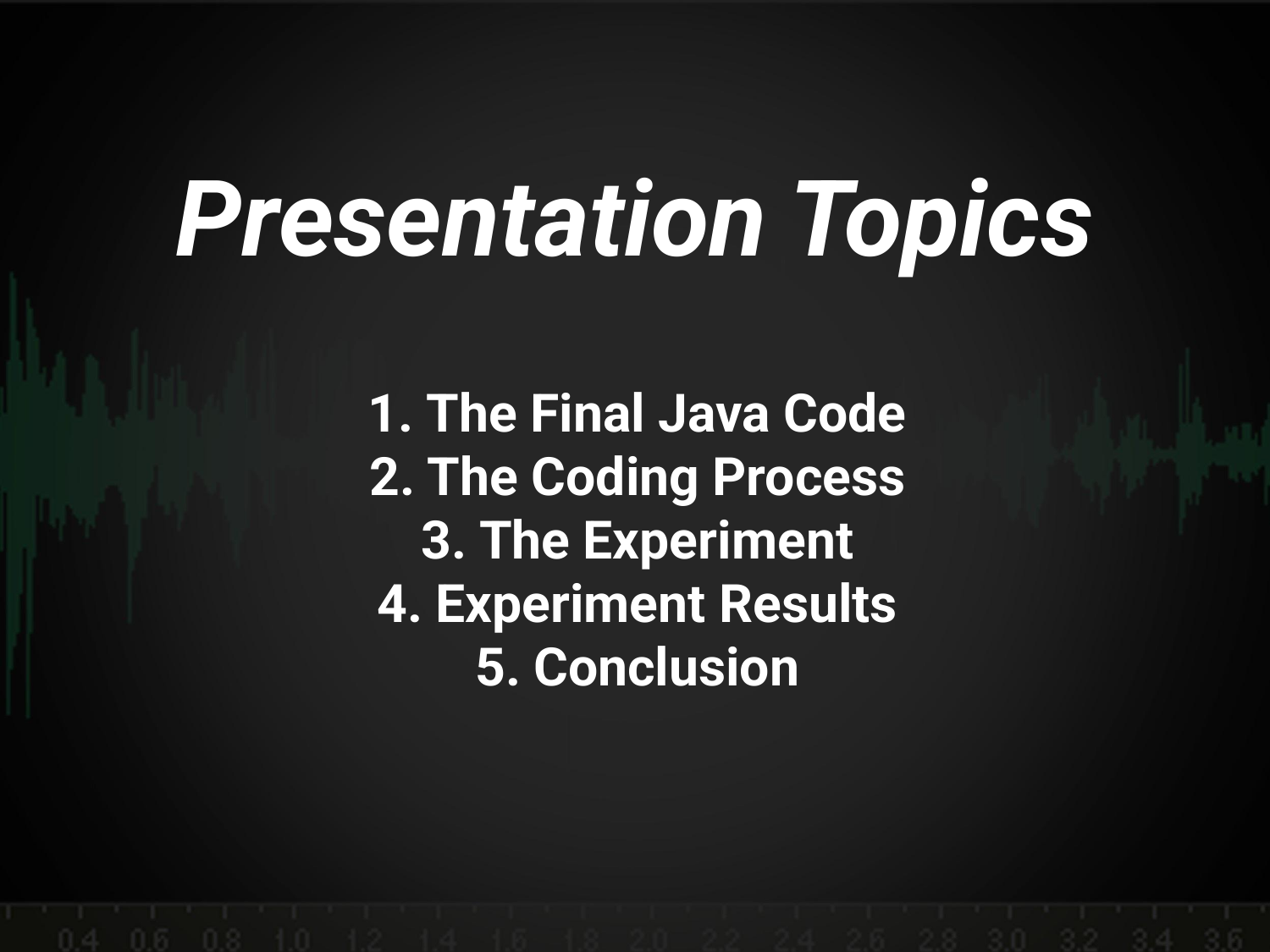

Presentation Topics
The Final Java Code
The Coding Process
The Experiment
Experiment Results
Conclusion